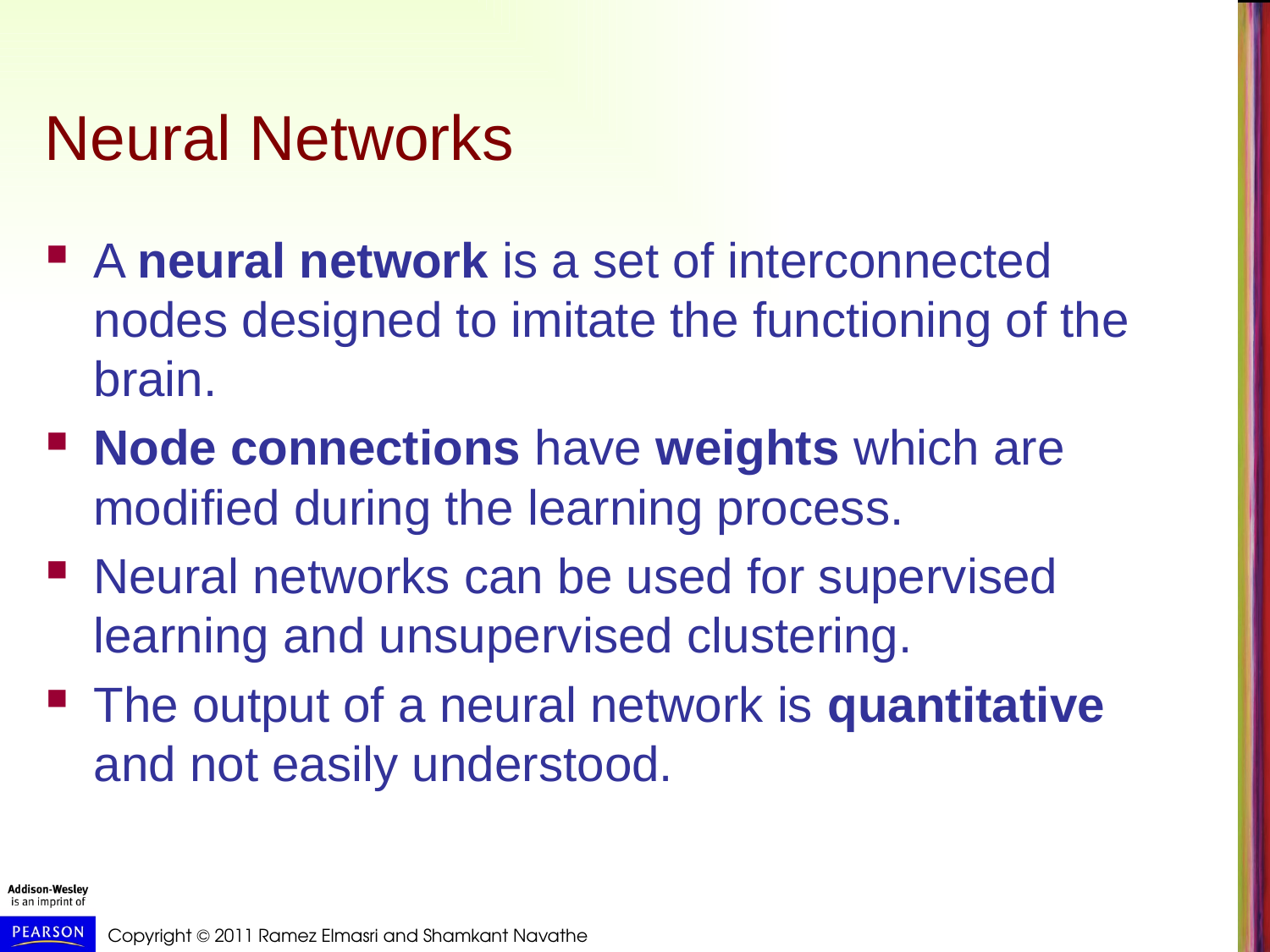

# Neural Networks
A neural network is a set of interconnected nodes designed to imitate the functioning of the brain.
Node connections have weights which are modified during the learning process.
Neural networks can be used for supervised learning and unsupervised clustering.
The output of a neural network is quantitative and not easily understood.